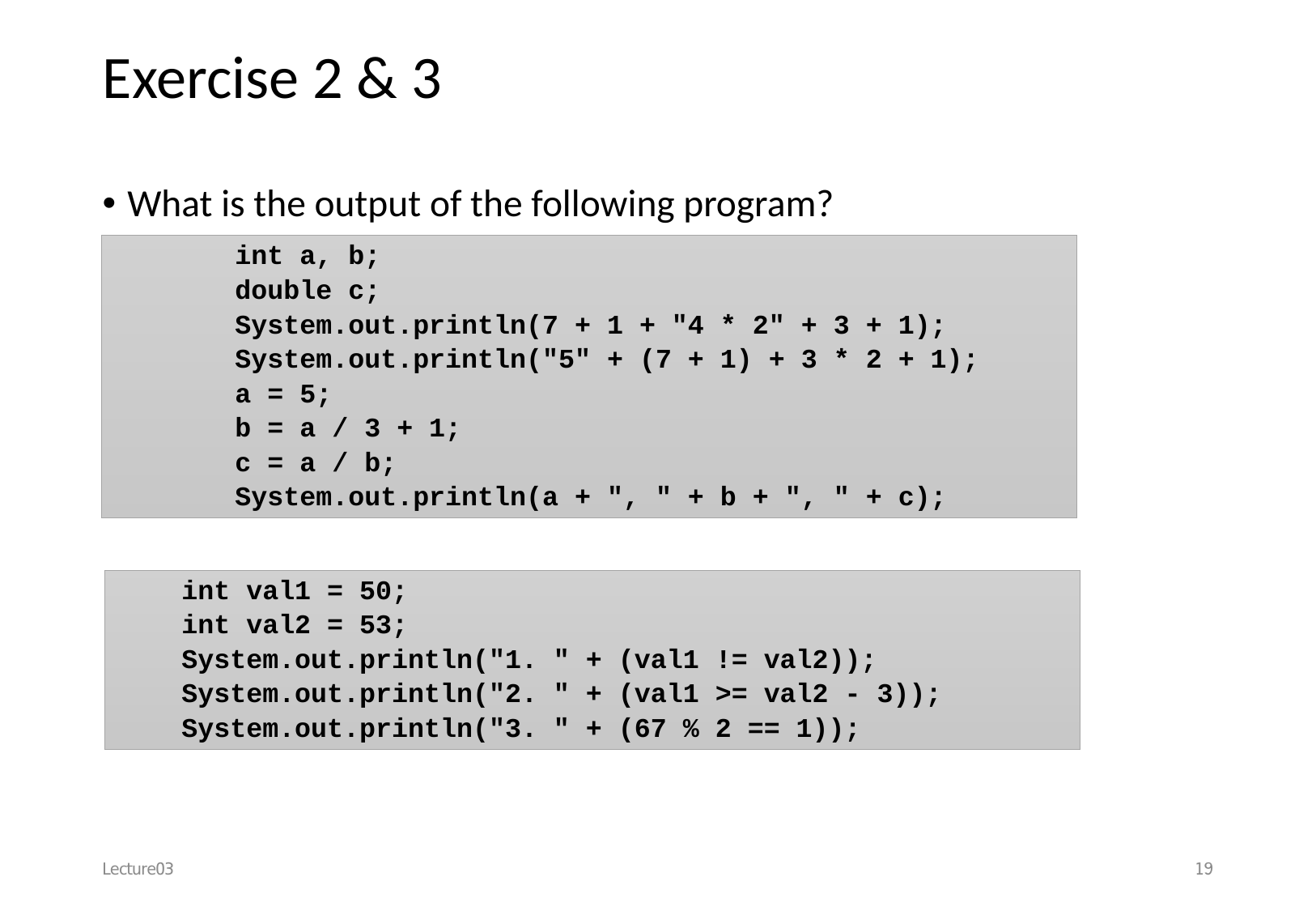

# Exercise 2 & 3
What is the output of the following program?
	int a, b;
	double c;
	System.out.println(7 + 1 + "4 * 2" + 3 + 1);
	System.out.println("5" + (7 + 1) + 3 * 2 + 1);
	a = 5;
	b = a / 3 + 1;
	c = a / b;
	System.out.println(a + ", " + b + ", " + c);
    int val1 = 50;
    int val2 = 53;
    System.out.println("1. " + (val1 != val2));
    System.out.println("2. " + (val1 >= val2 - 3));
    System.out.println("3. " + (67 % 2 == 1));
Lecture03
19